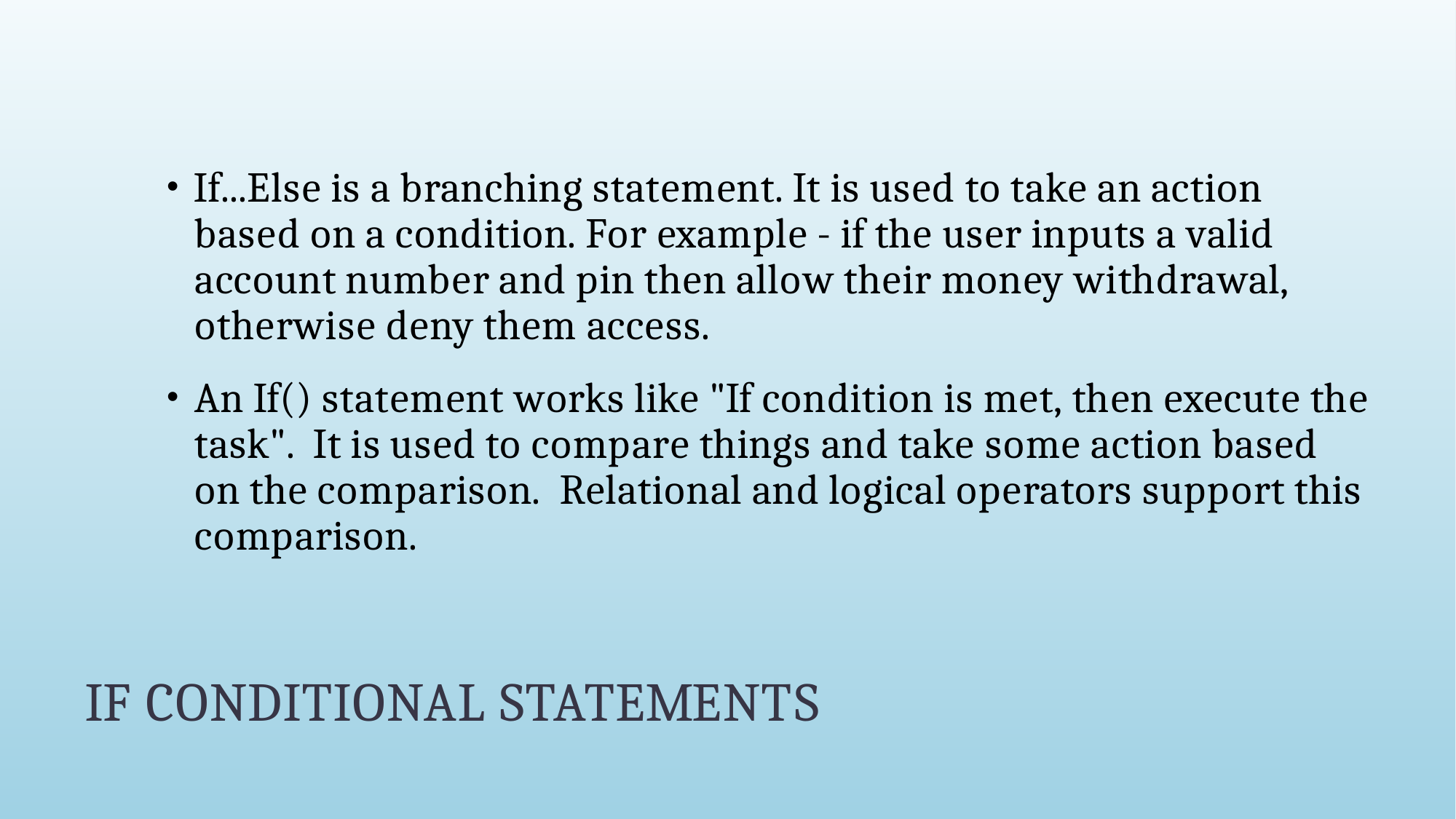

If...Else is a branching statement. It is used to take an action based on a condition. For example - if the user inputs a valid account number and pin then allow their money withdrawal, otherwise deny them access.
An If() statement works like "If condition is met, then execute the task".  It is used to compare things and take some action based on the comparison.  Relational and logical operators support this comparison.
# IF CONDITIONAL STATEMENTS